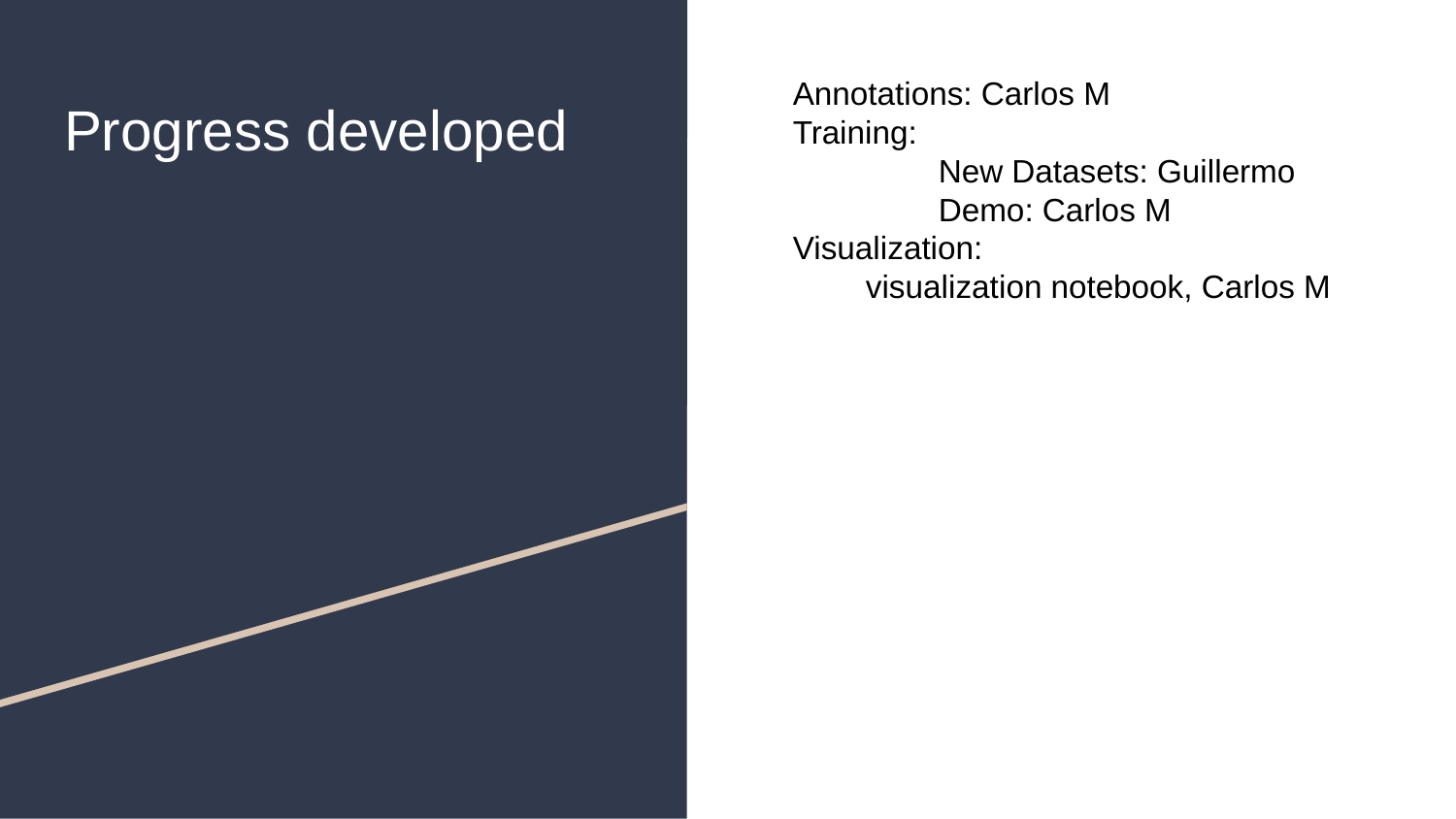

Annotations: Carlos M
Training:
	New Datasets: Guillermo
	Demo: Carlos M
Visualization:
visualization notebook, Carlos M

# Progress developed